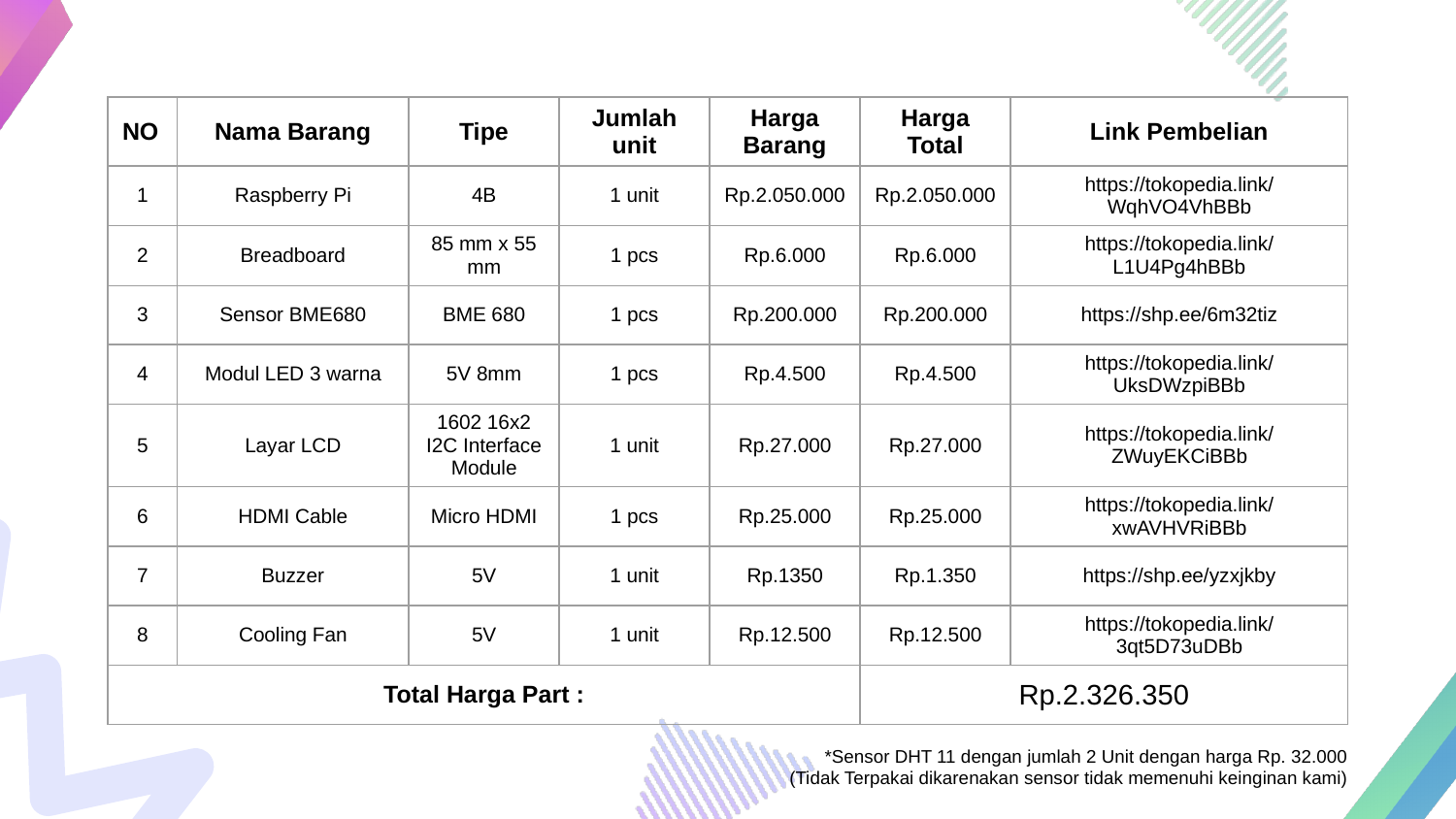

| NO | Nama Barang | Tipe | Jumlah unit | Harga Barang | Harga Total | Link Pembelian |
| --- | --- | --- | --- | --- | --- | --- |
| 1 | Raspberry Pi | 4B | 1 unit | Rp.2.050.000 | Rp.2.050.000 | https://tokopedia.link/WqhVO4VhBBb |
| 2 | Breadboard | 85 mm x 55 mm | 1 pcs | Rp.6.000 | Rp.6.000 | https://tokopedia.link/L1U4Pg4hBBb |
| 3 | Sensor BME680 | BME 680 | 1 pcs | Rp.200.000 | Rp.200.000 | https://shp.ee/6m32tiz |
| 4 | Modul LED 3 warna | 5V 8mm | 1 pcs | Rp.4.500 | Rp.4.500 | https://tokopedia.link/UksDWzpiBBb |
| 5 | Layar LCD | 1602 16x2 I2C Interface Module | 1 unit | Rp.27.000 | Rp.27.000 | https://tokopedia.link/ZWuyEKCiBBb |
| 6 | HDMI Cable | Micro HDMI | 1 pcs | Rp.25.000 | Rp.25.000 | https://tokopedia.link/xwAVHVRiBBb |
| 7 | Buzzer | 5V | 1 unit | Rp.1350 | Rp.1.350 | https://shp.ee/yzxjkby |
| 8 | Cooling Fan | 5V | 1 unit | Rp.12.500 | Rp.12.500 | https://tokopedia.link/3qt5D73uDBb |
| Total Harga Part : |  |  |  |  | Rp.2.326.350 |  |
*Sensor DHT 11 dengan jumlah 2 Unit dengan harga Rp. 32.000
(Tidak Terpakai dikarenakan sensor tidak memenuhi keinginan kami)